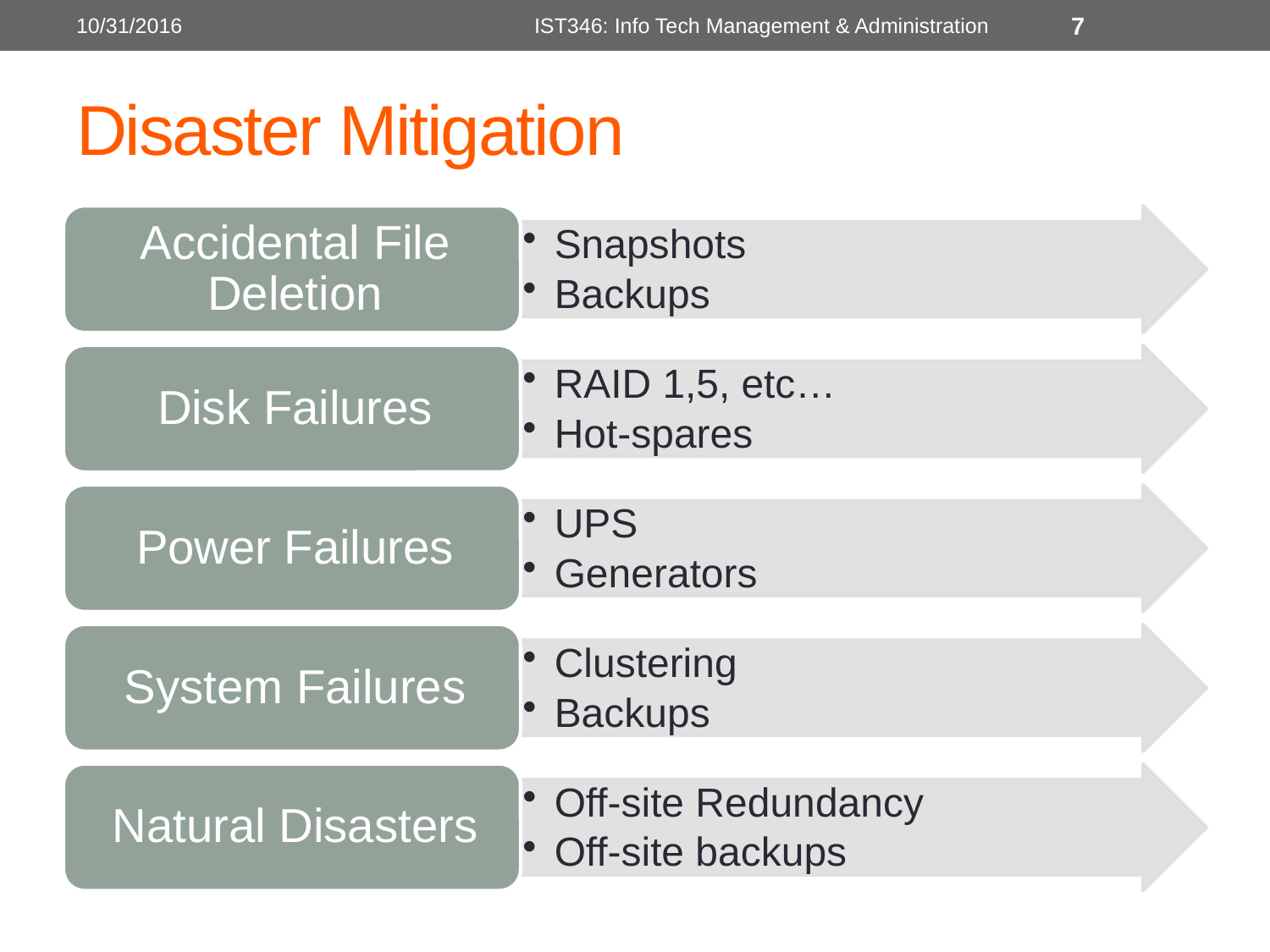

10/31/2016
IST346: Info Tech Management & Administration
7
# Disaster Mitigation
Snapshots
Backups
Accidental File Deletion
RAID 1,5, etc…
Hot-spares
Disk Failures
UPS
Generators
Power Failures
Clustering
Backups
System Failures
Off-site Redundancy
Off-site backups
Natural Disasters